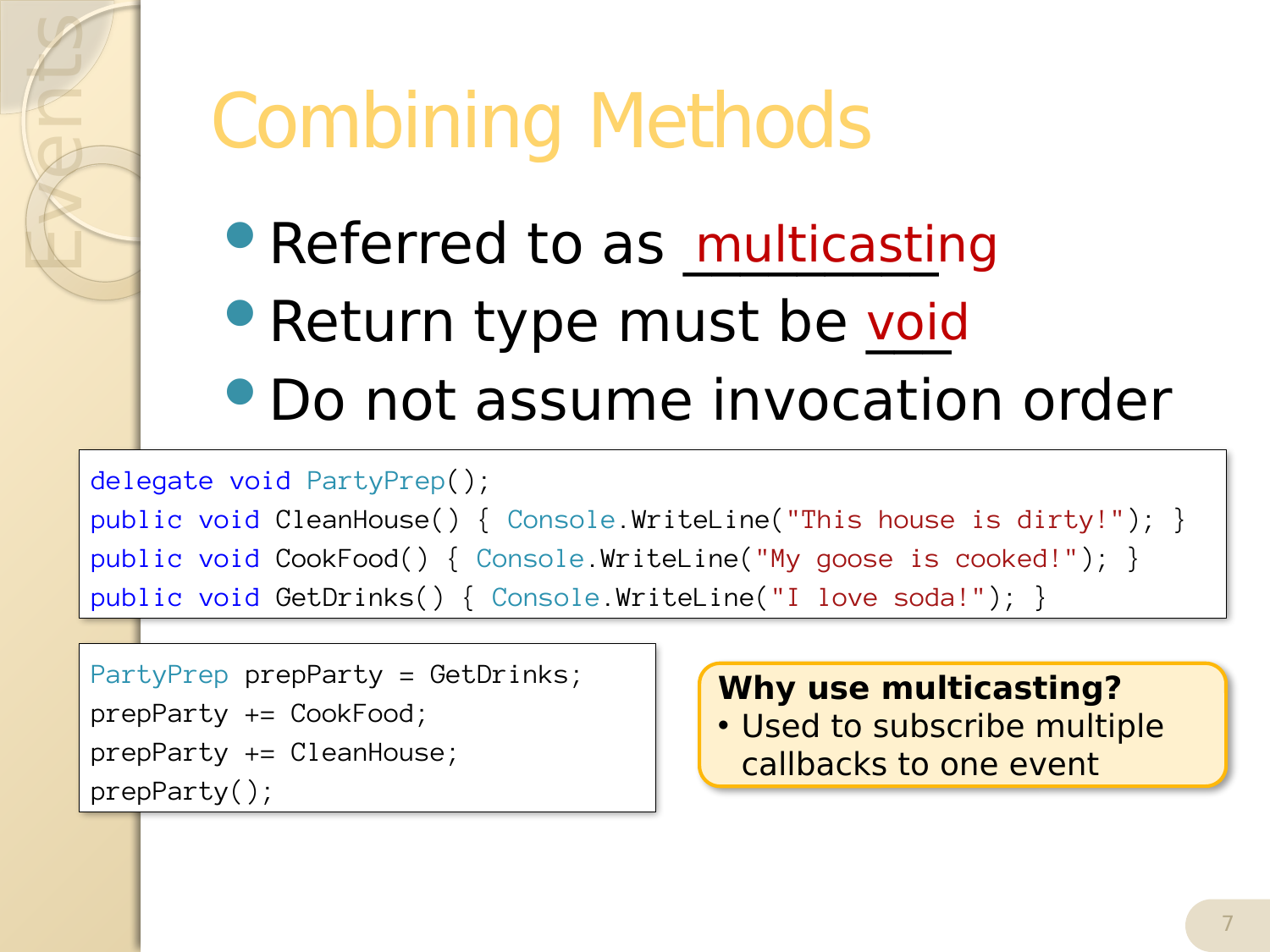

# Combining Methods
Referred to as _________
Return type must be ___
Do not assume invocation order
multicasting
void
delegate void PartyPrep();
public void CleanHouse() { Console.WriteLine("This house is dirty!"); }
public void CookFood() { Console.WriteLine("My goose is cooked!"); }
public void GetDrinks() { Console.WriteLine("I love soda!"); }
PartyPrep prepParty = GetDrinks;
prepParty += CookFood;
prepParty += CleanHouse;
prepParty();
Why use multicasting?
Used to subscribe multiple callbacks to one event
7